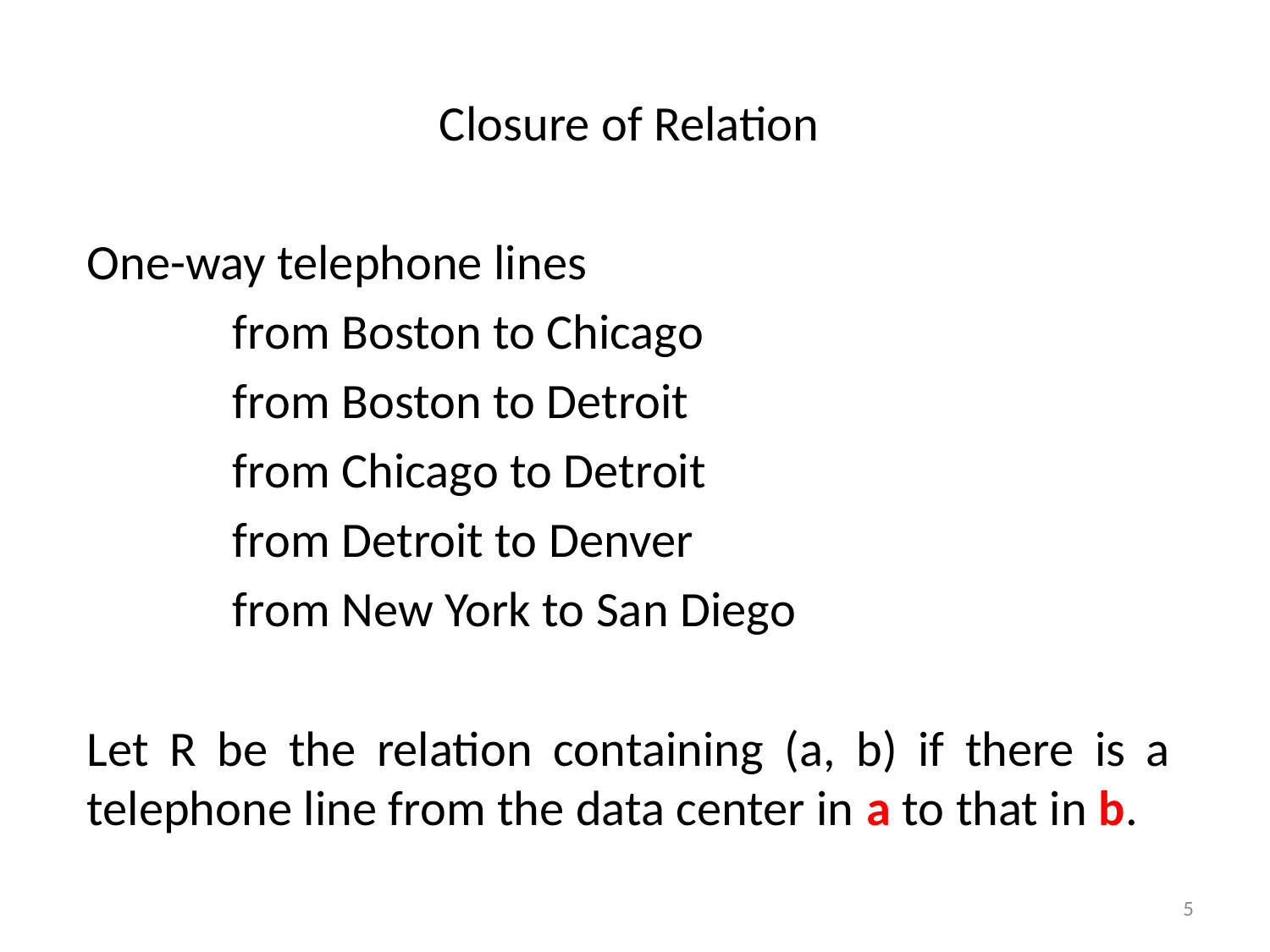

Closure of Relation

One-way telephone lines
             from Boston to Chicago
             from Boston to Detroit
             from Chicago to Detroit
             from Detroit to Denver
             from New York to San Diego

Let R be the relation containing (a, b) if there is a telephone line from the data center in a to that in b.

5